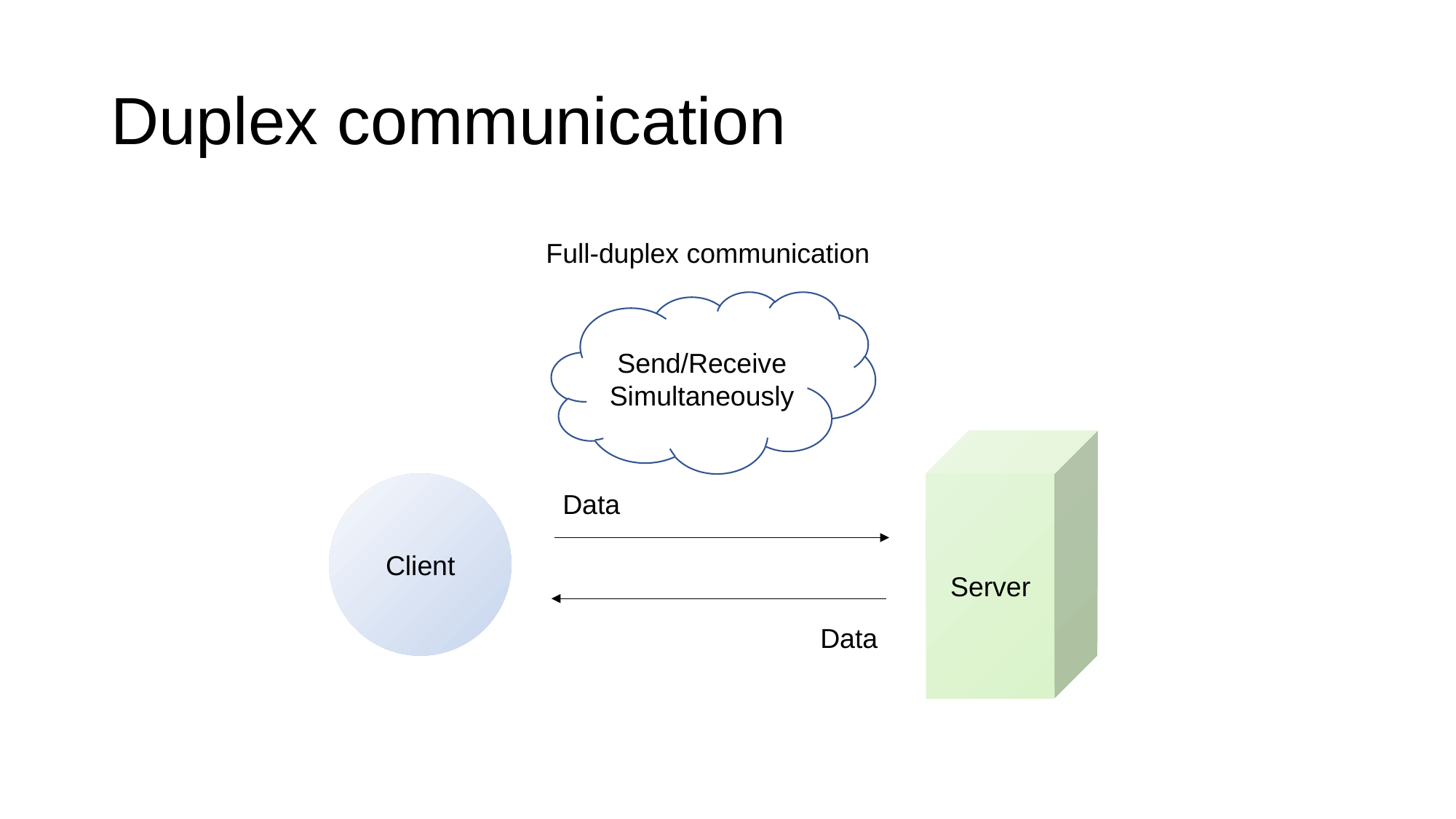

# Duplex communication
Full-duplex communication
Send/Receive
Simultaneously
Server
Client
Data
Data